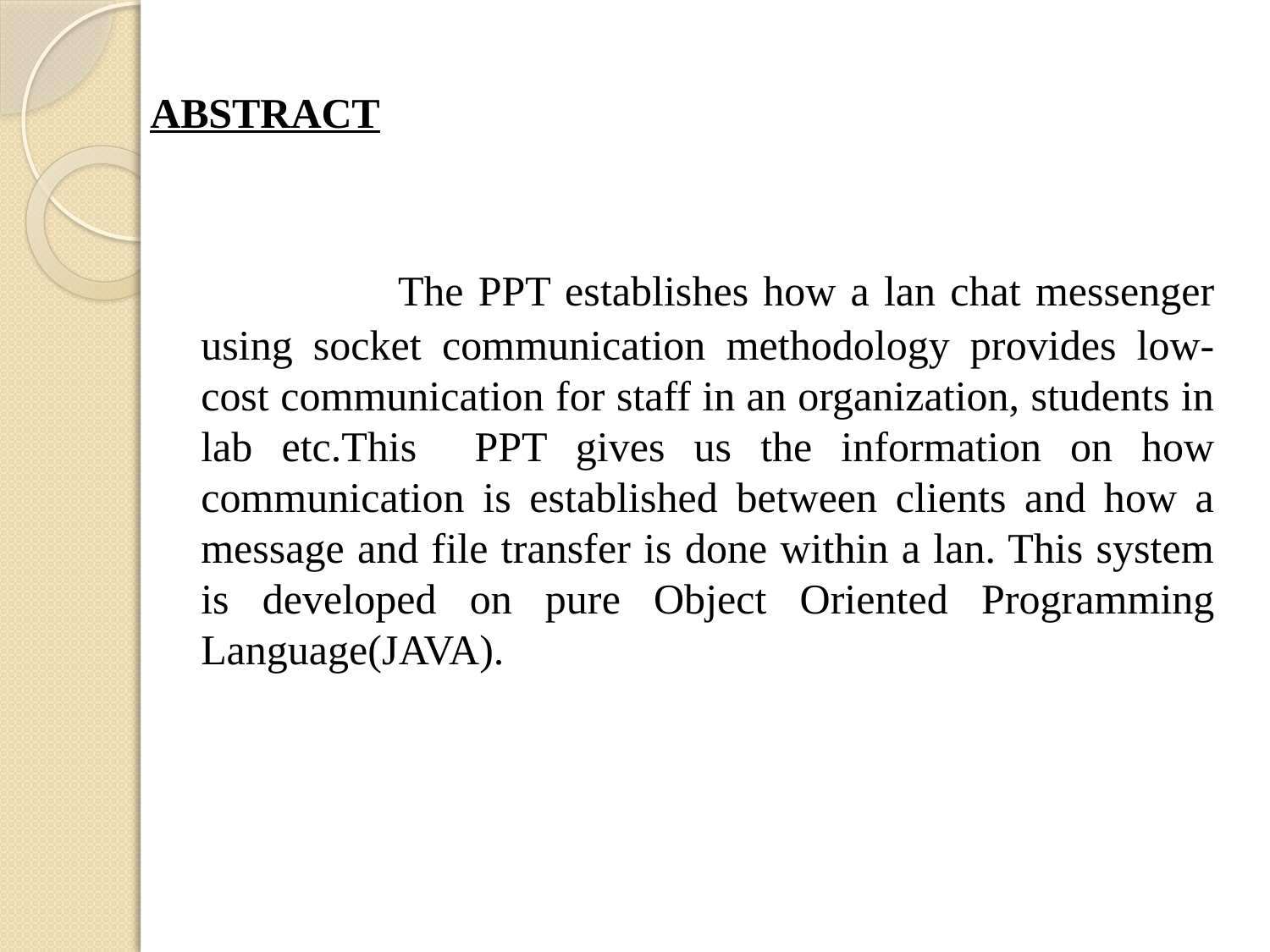

LAN MESSENGER

# ABSTRACT
             The PPT establishes how a lan chat messenger using socket communication methodology provides low-cost communication for staff in an organization, students in lab etc.This  PPT gives us the information on how communication is established between clients and how a message and file transfer is done within a lan. This system is developed on pure Object Oriented Programming Language(JAVA).